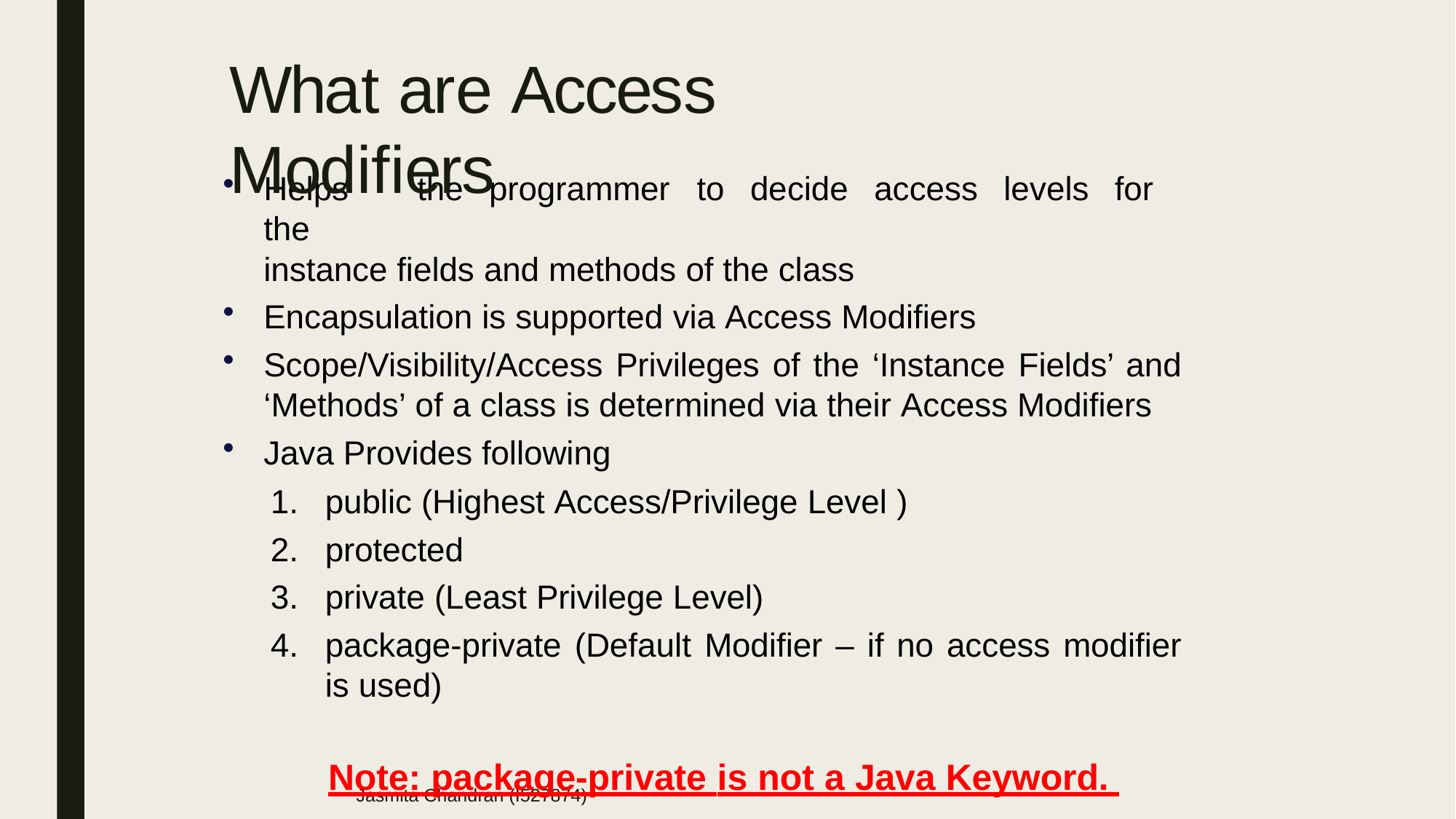

# What are Access Modifiers
Helps	the	programmer	to	decide	access	levels	for	the
instance fields and methods of the class
Encapsulation is supported via Access Modifiers
Scope/Visibility/Access Privileges of the ‘Instance Fields’ and
‘Methods’ of a class is determined via their Access Modifiers
Java Provides following
public (Highest Access/Privilege Level )
protected
private (Least Privilege Level)
package-private (Default Modifier – if no access modifier
is used)

Note: package-private is not a Java Keyword.
Jasmita Chandran (I527874)